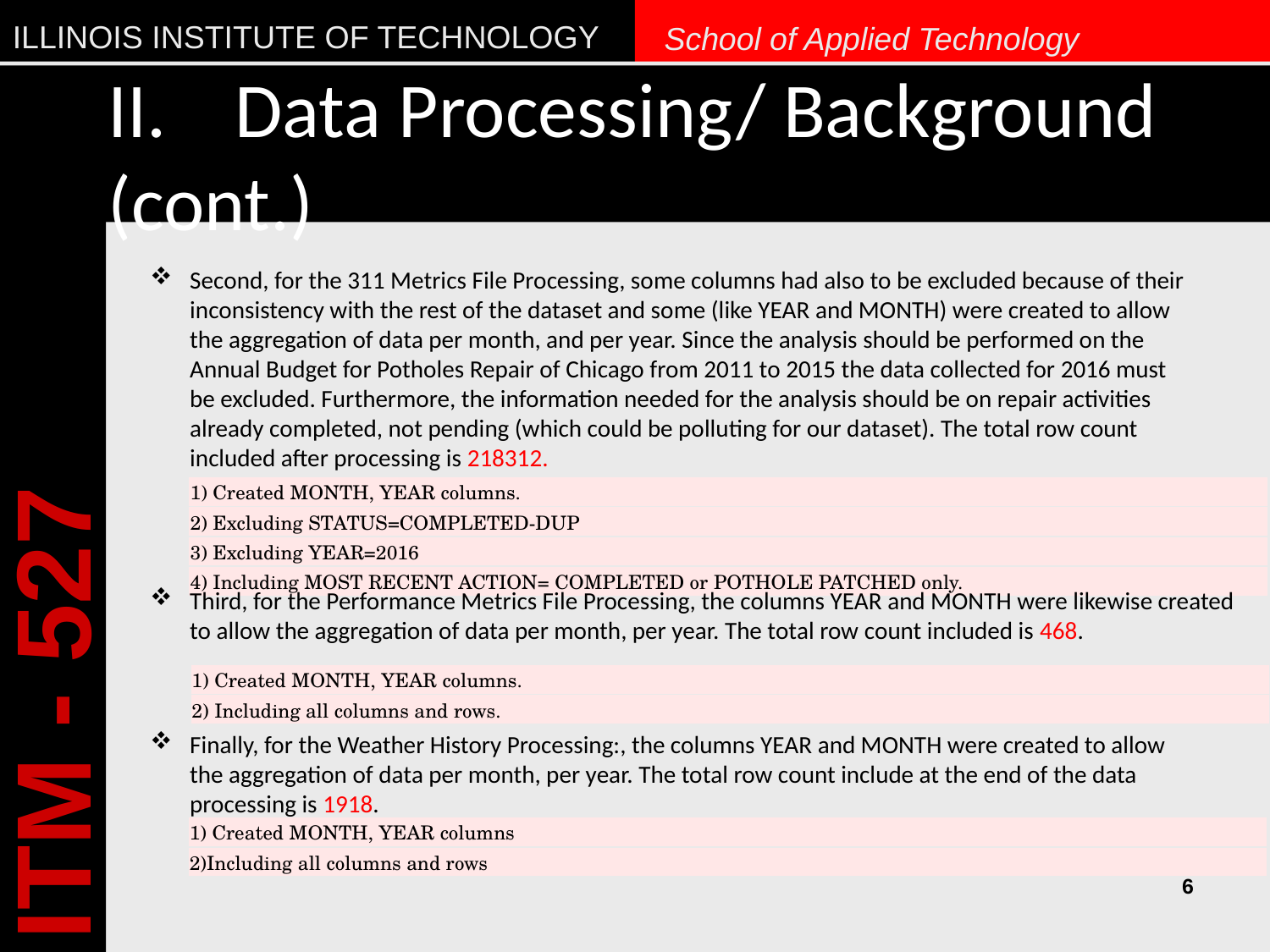

# II.	Data Processing/ Background (cont.)
Second, for the 311 Metrics File Processing, some columns had also to be excluded because of their inconsistency with the rest of the dataset and some (like YEAR and MONTH) were created to allow the aggregation of data per month, and per year. Since the analysis should be performed on the Annual Budget for Potholes Repair of Chicago from 2011 to 2015 the data collected for 2016 must be excluded. Furthermore, the information needed for the analysis should be on repair activities already completed, not pending (which could be polluting for our dataset). The total row count included after processing is 218312.
| 1) Created MONTH, YEAR columns. |
| --- |
| 2) Excluding STATUS=COMPLETED-DUP |
| 3) Excluding YEAR=2016 |
| 4) Including MOST RECENT ACTION= COMPLETED or POTHOLE PATCHED only. |
Third, for the Performance Metrics File Processing, the columns YEAR and MONTH were likewise created to allow the aggregation of data per month, per year. The total row count included is 468.
| 1) Created MONTH, YEAR columns. |
| --- |
| 2) Including all columns and rows. |
Finally, for the Weather History Processing:, the columns YEAR and MONTH were created to allow the aggregation of data per month, per year. The total row count include at the end of the data processing is 1918.
| 1) Created MONTH, YEAR columns |
| --- |
| 2)Including all columns and rows |
6